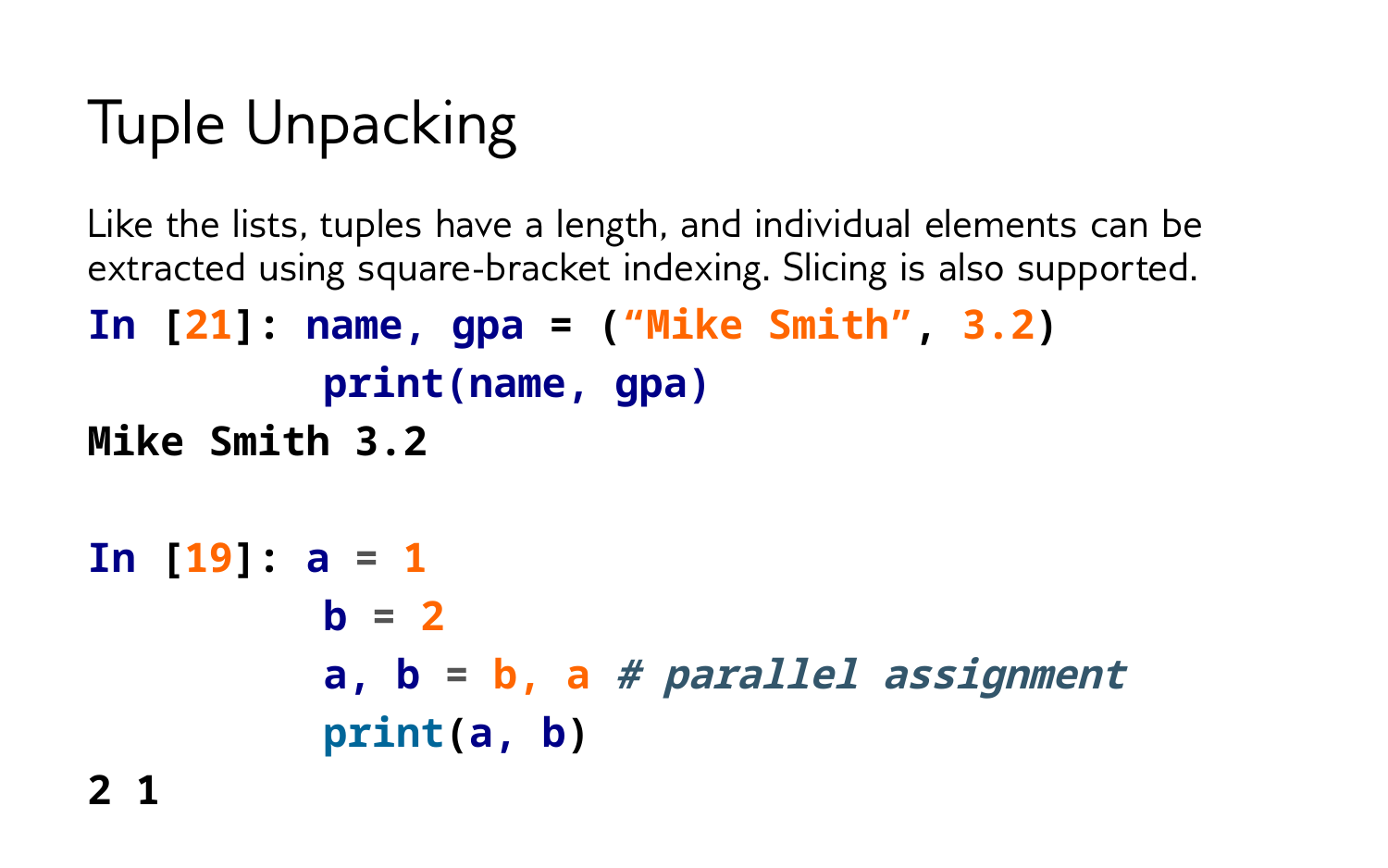

# Tuple Unpacking
Like the lists, tuples have a length, and individual elements can be extracted using square-bracket indexing. Slicing is also supported.
In [21]: name, gpa = (“Mike Smith”, 3.2)
	    print(name, gpa)
Mike Smith 3.2

In [19]: a = 1
	    b = 2
	    a, b = b, a # parallel assignment
	    print(a, b)
2 1